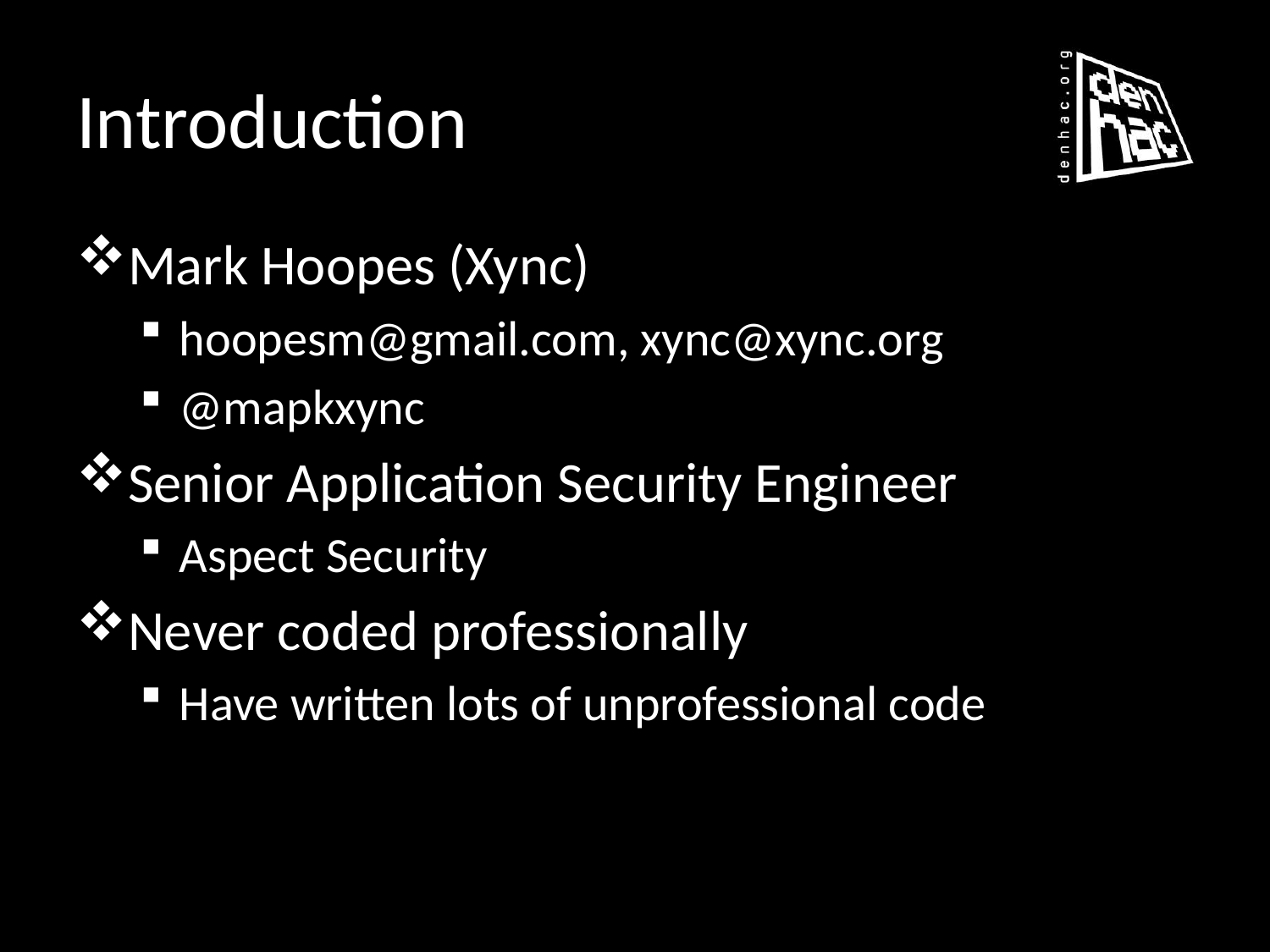

# Introduction
Mark Hoopes (Xync)
hoopesm@gmail.com, xync@xync.org
@mapkxync
Senior Application Security Engineer
Aspect Security
Never coded professionally
Have written lots of unprofessional code